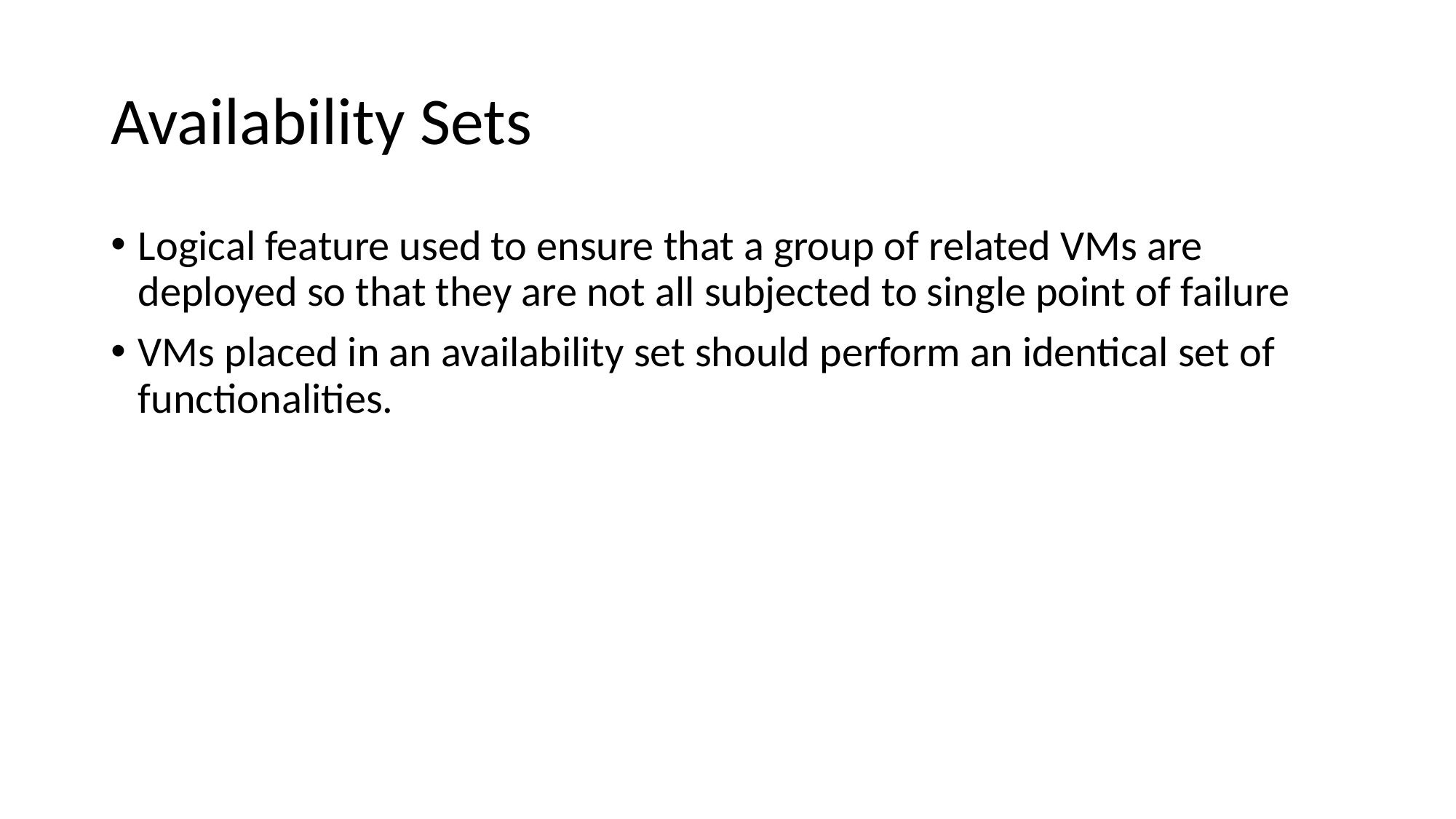

# Availability Sets
Logical feature used to ensure that a group of related VMs are deployed so that they are not all subjected to single point of failure
VMs placed in an availability set should perform an identical set of functionalities.